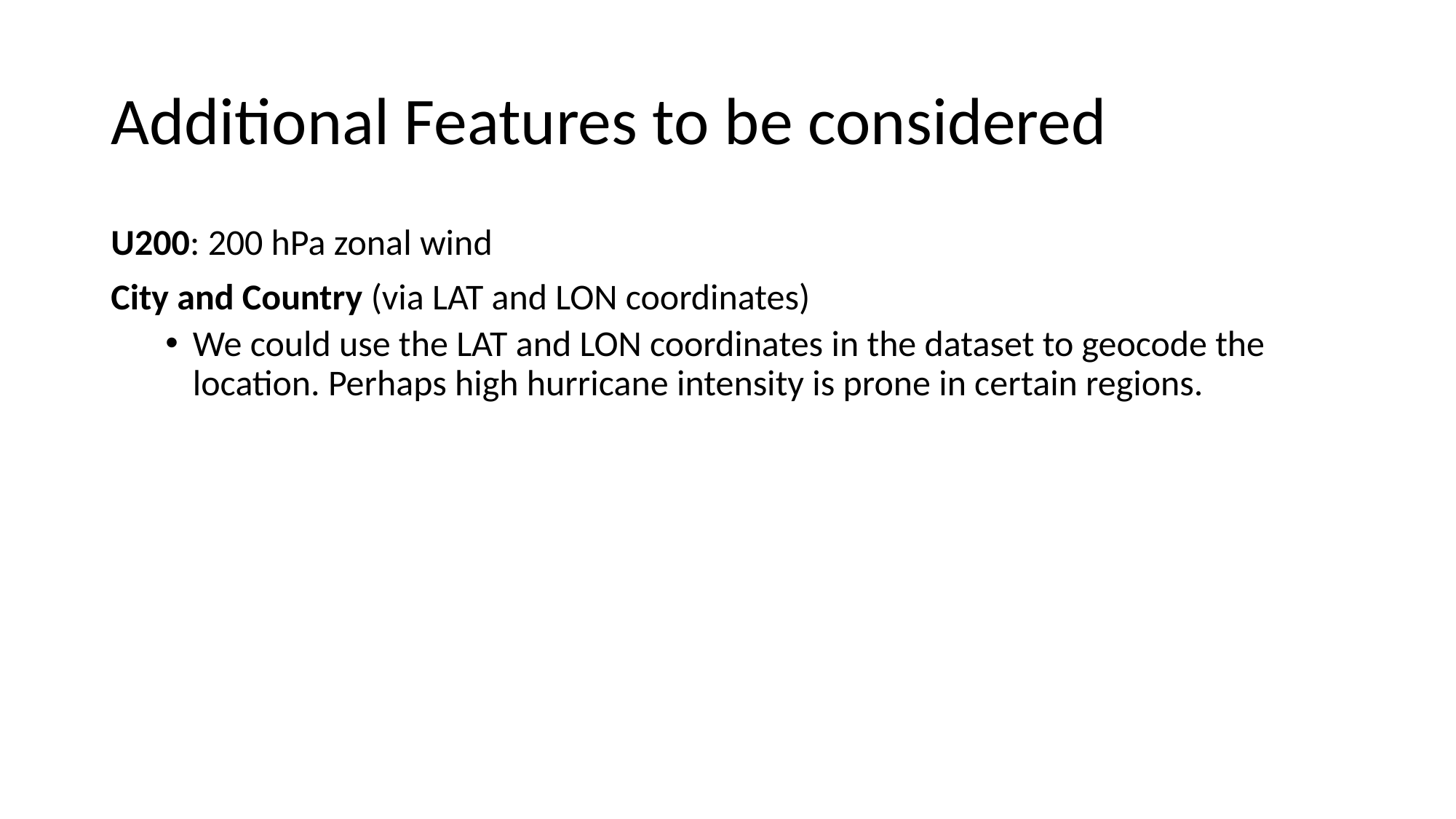

# Additional Features to be considered
U200: 200 hPa zonal wind
City and Country (via LAT and LON coordinates)
We could use the LAT and LON coordinates in the dataset to geocode the location. Perhaps high hurricane intensity is prone in certain regions.